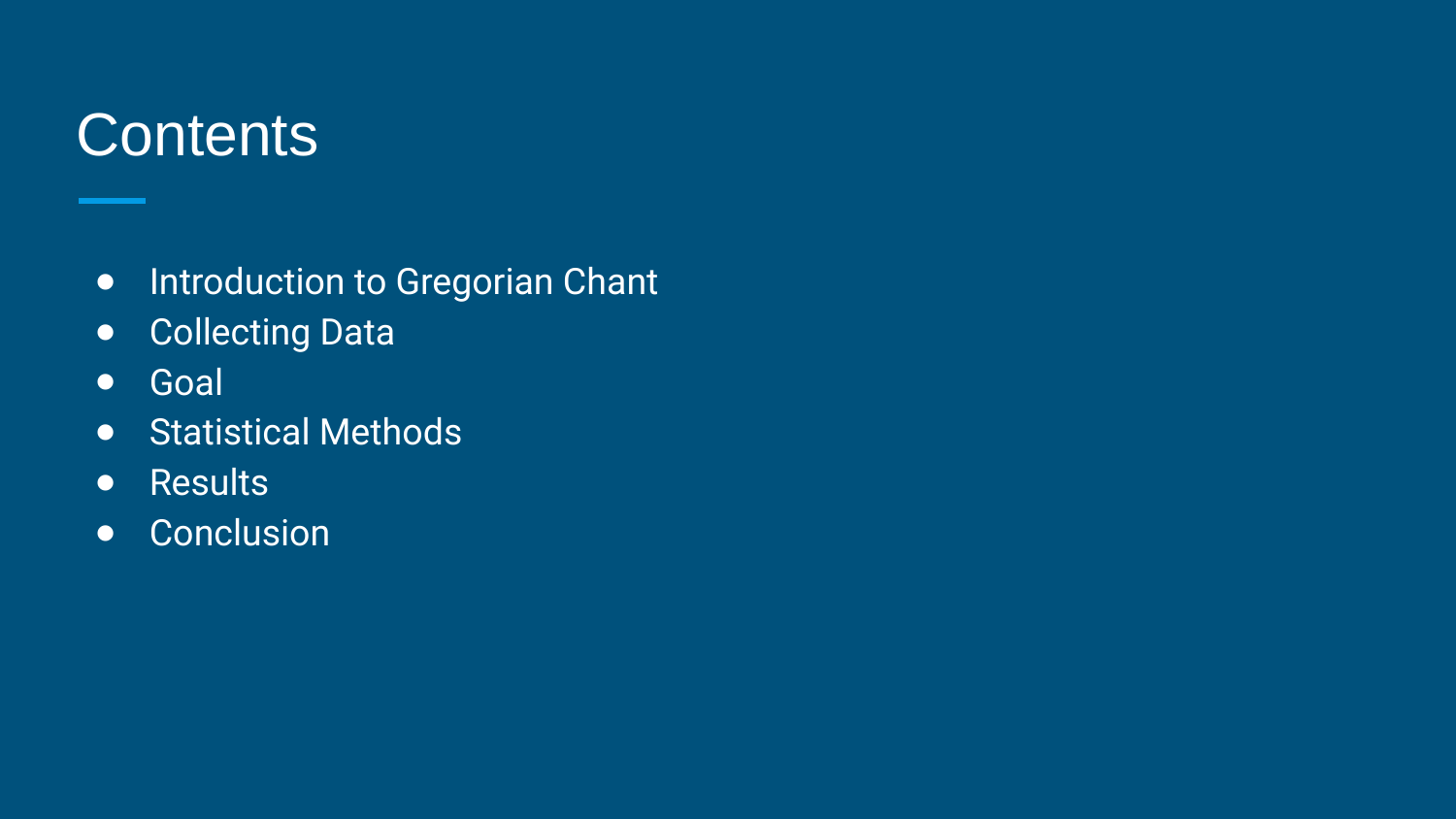

# Contents
Introduction to Gregorian Chant
Collecting Data
Goal
Statistical Methods
Results
Conclusion